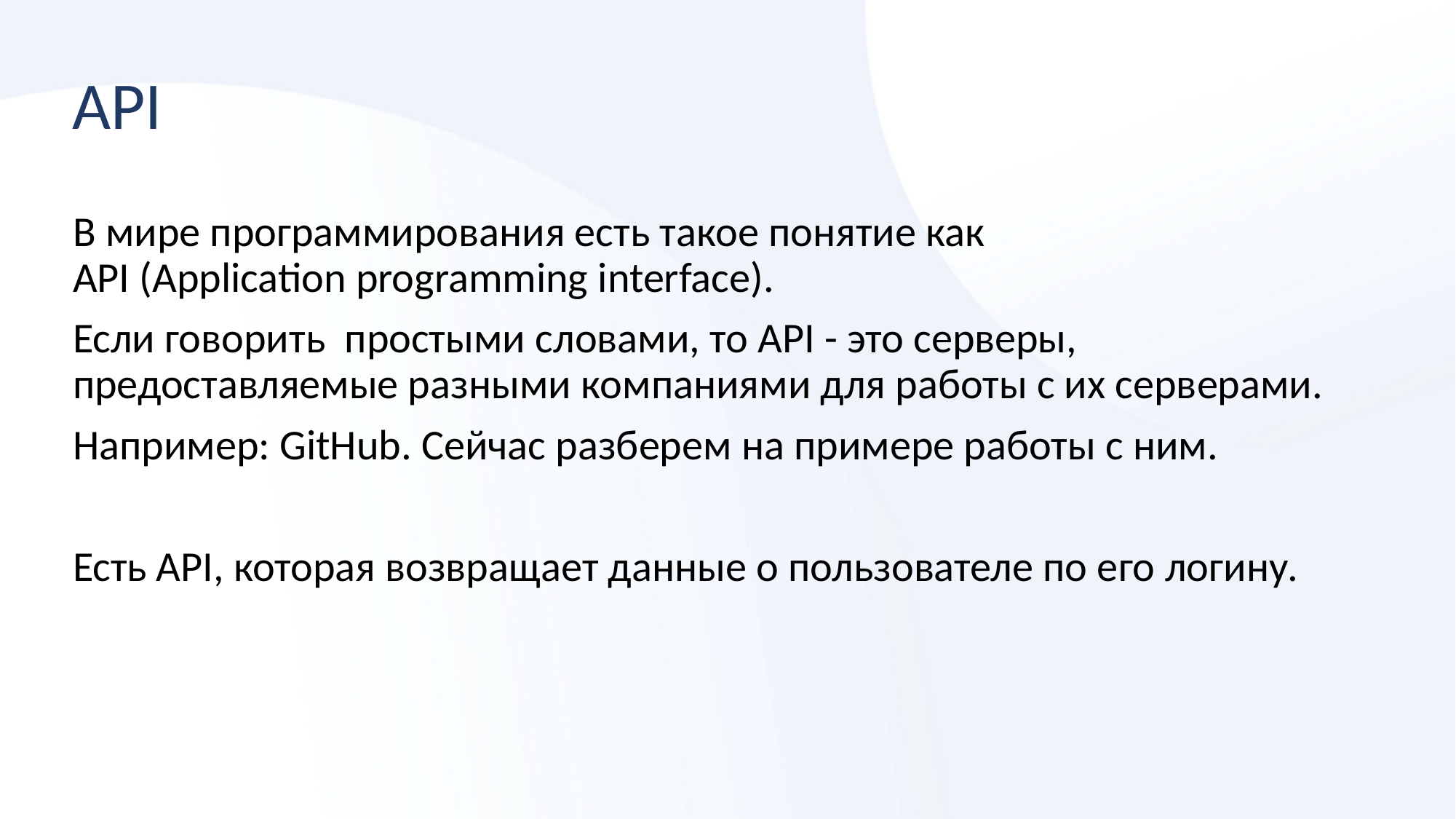

# API
В мире программирования есть такое понятие как API (Application programming interface).
Если говорить  простыми словами, то API - это серверы, предоставляемые разными компаниями для работы с их серверами.
Например: GitHub. Сейчас разберем на примере работы с ним.

Есть API, которая возвращает данные о пользователе по его логину.